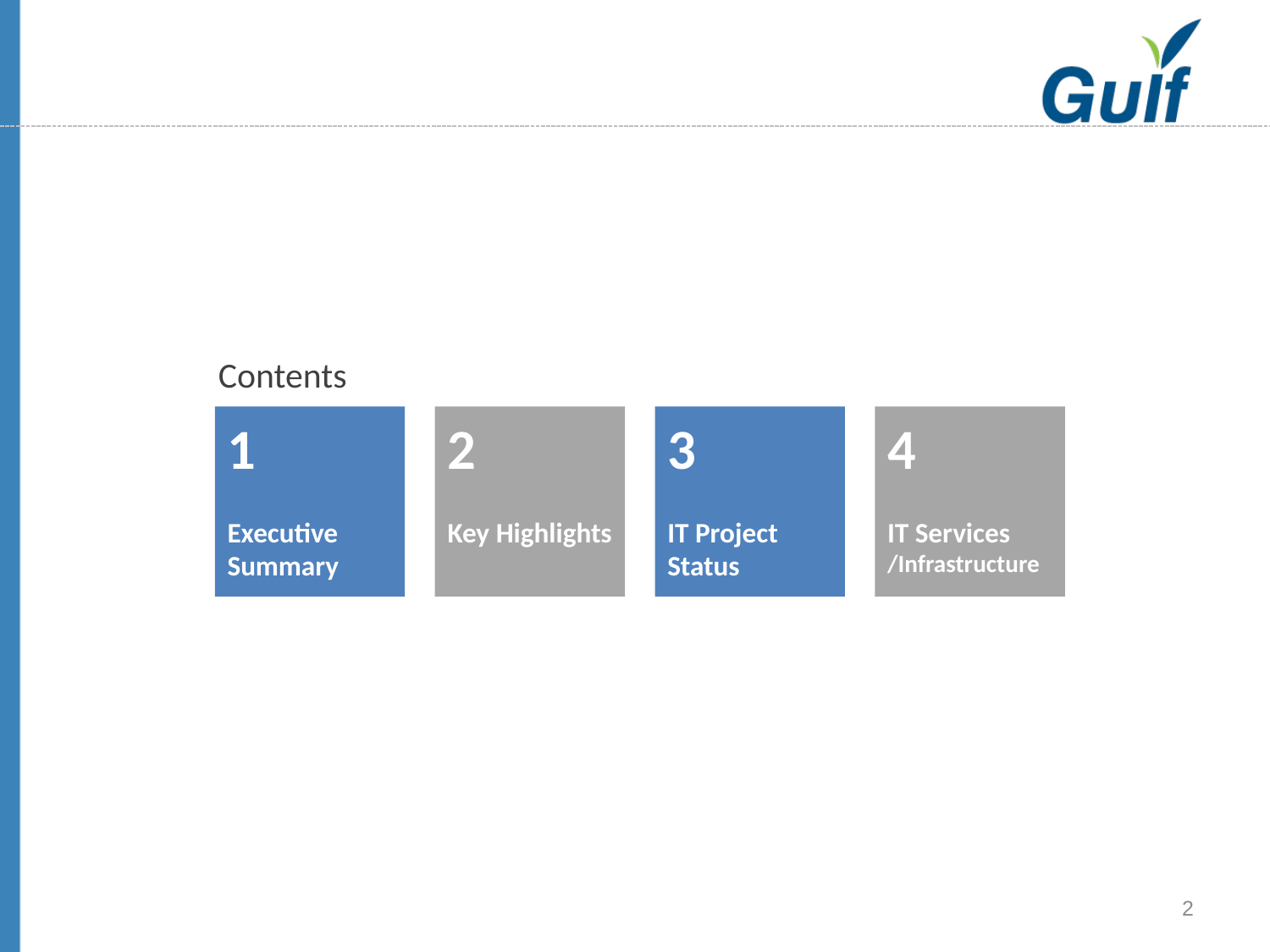

Contents
1

Executive Summary
2

Key Highlights
3

IT Project Status
4

IT Services /Infrastructure
2